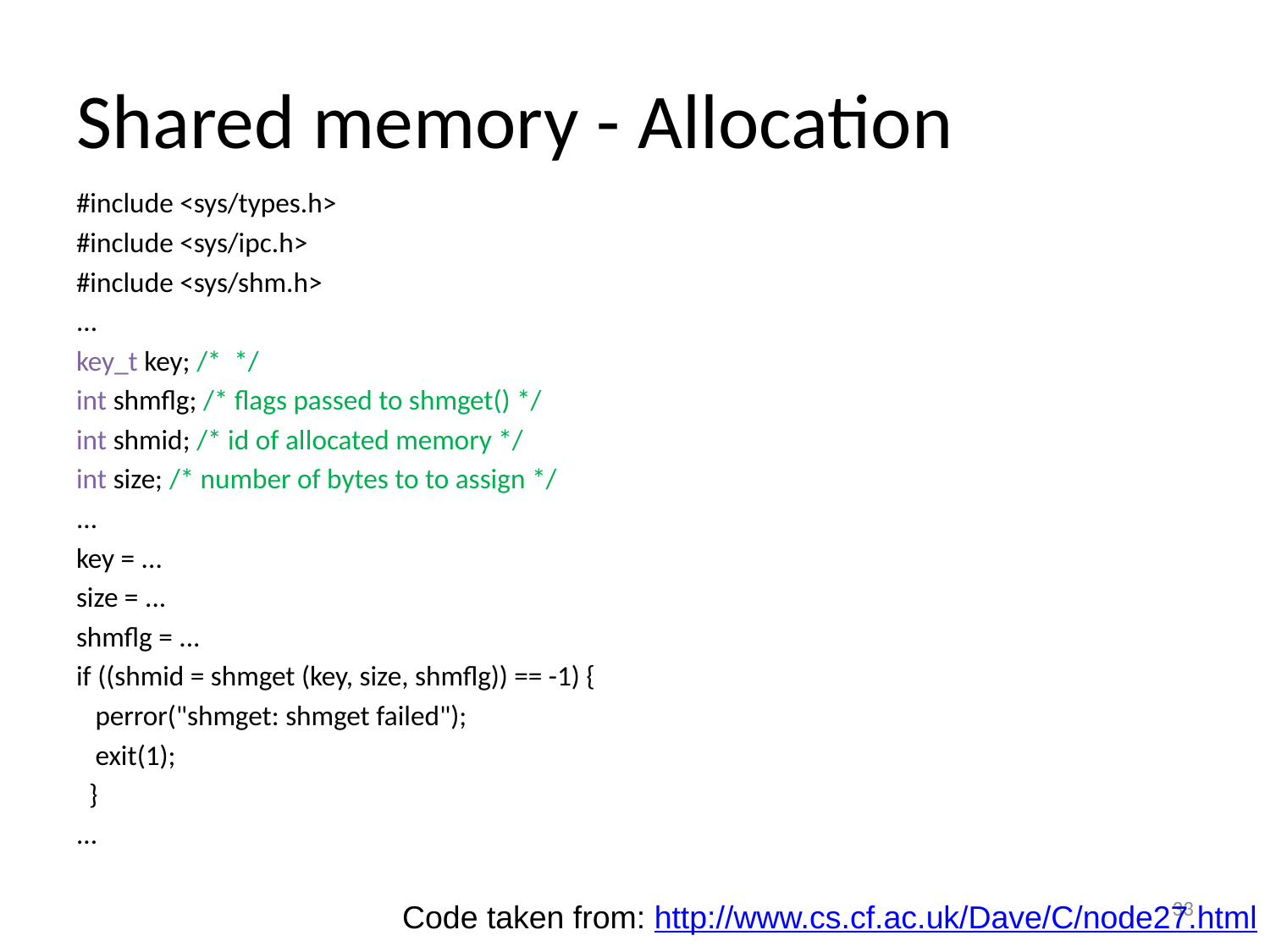

# Shared memory - Allocation
#include <sys/types.h>
#include <sys/ipc.h>
#include <sys/shm.h>
...
key_t key; /*  */
int shmflg; /* flags passed to shmget() */
int shmid; /* id of allocated memory */
int size; /* number of bytes to to assign */
...
key = ...
size = ...
shmflg = ...
if ((shmid = shmget (key, size, shmflg)) == -1) {
   perror("shmget: shmget failed");
   exit(1);
  }
...
33
Code taken from: http://www.cs.cf.ac.uk/Dave/C/node27.html